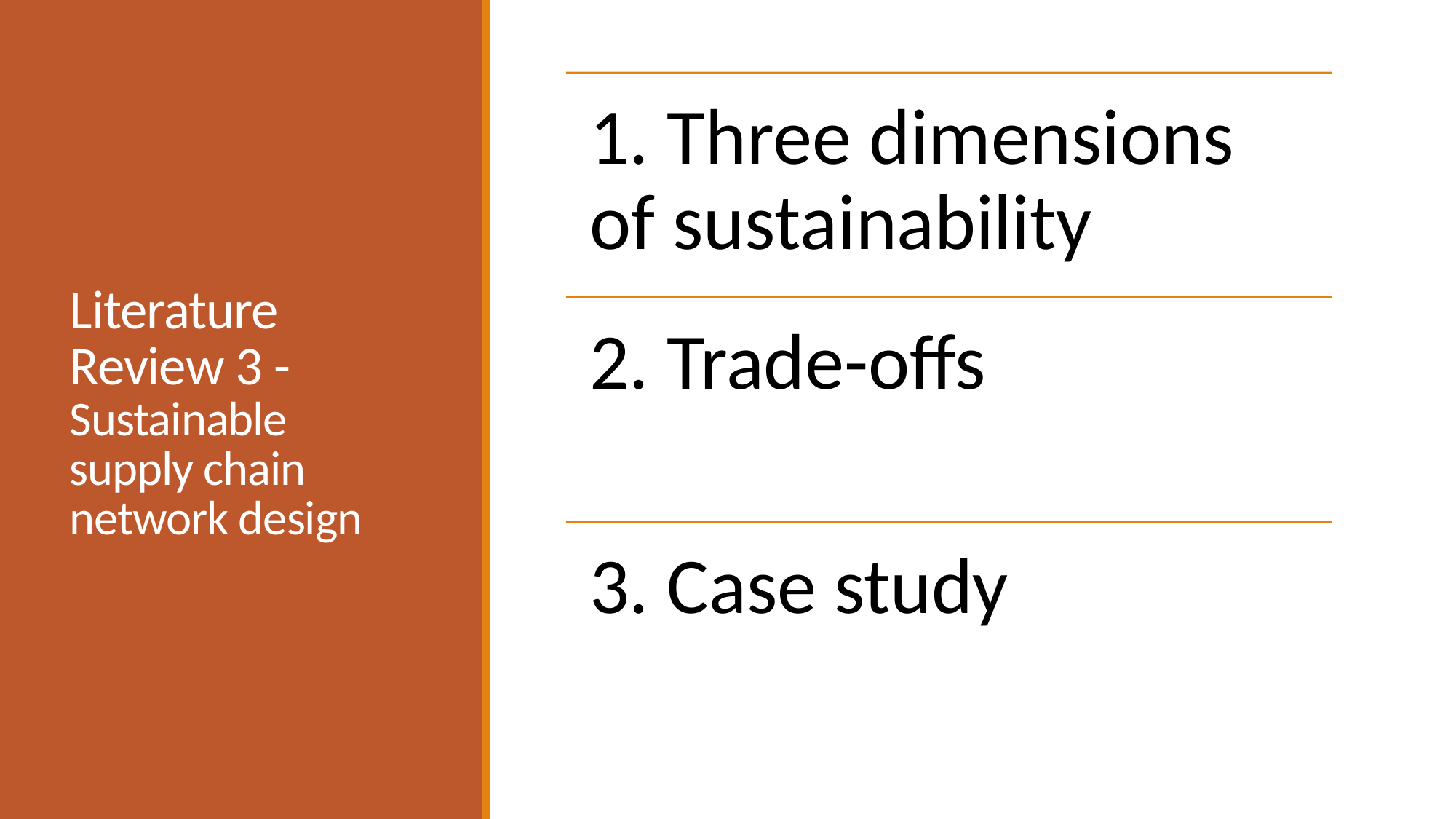

# Literature Review 3 -  Sustainable supply chain network design

1. Three dimensions of sustainability
2. Trade-offs
3. Case study